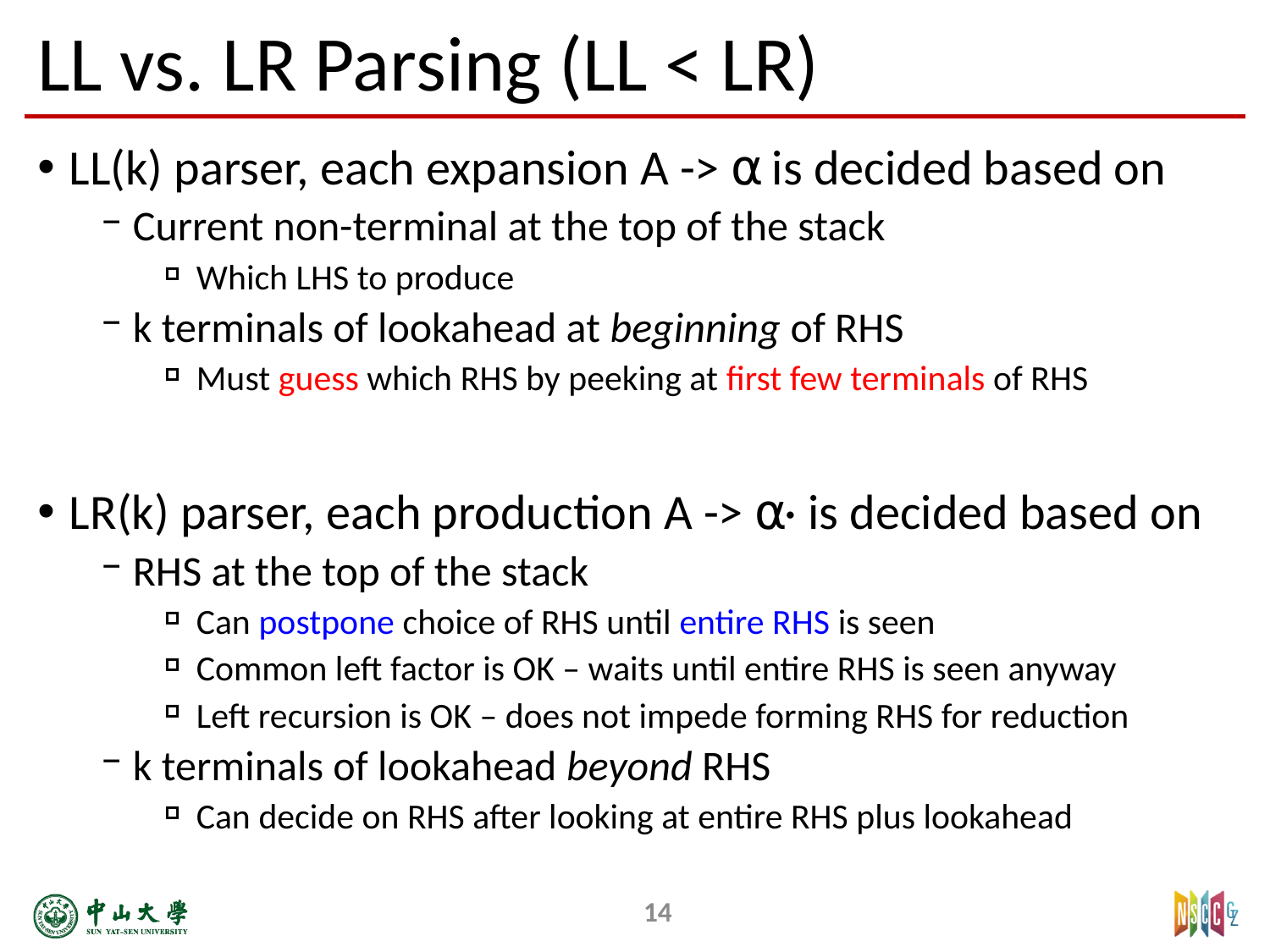

# LL vs. LR Parsing (LL < LR)
LL(k) parser, each expansion A -> ⍺ is decided based on
Current non-terminal at the top of the stack
Which LHS to produce
k terminals of lookahead at beginning of RHS
Must guess which RHS by peeking at first few terminals of RHS

LR(k) parser, each production A -> ⍺· is decided based on
RHS at the top of the stack
Can postpone choice of RHS until entire RHS is seen
Common left factor is OK – waits until entire RHS is seen anyway
Left recursion is OK – does not impede forming RHS for reduction
k terminals of lookahead beyond RHS
Can decide on RHS after looking at entire RHS plus lookahead
14